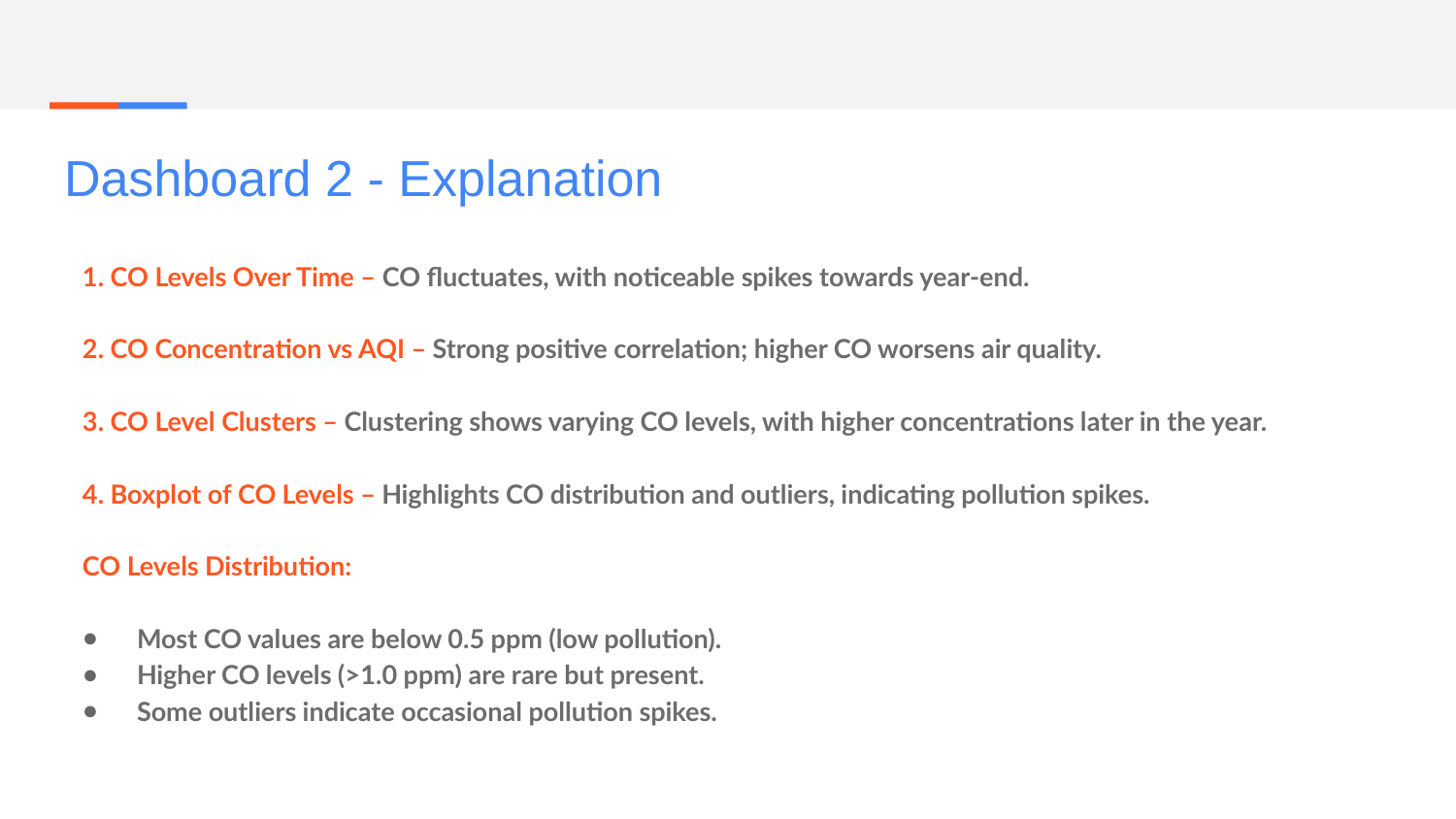

# Dashboard 2 - Explanation
1. CO Levels Over Time – CO fluctuates, with noticeable spikes towards year-end.

2. CO Concentration vs AQI – Strong positive correlation; higher CO worsens air quality.

3. CO Level Clusters – Clustering shows varying CO levels, with higher concentrations later in the year.

4. Boxplot of CO Levels – Highlights CO distribution and outliers, indicating pollution spikes.

CO Levels Distribution:

Most CO values are below 0.5 ppm (low pollution).
Higher CO levels (>1.0 ppm) are rare but present.
Some outliers indicate occasional pollution spikes.